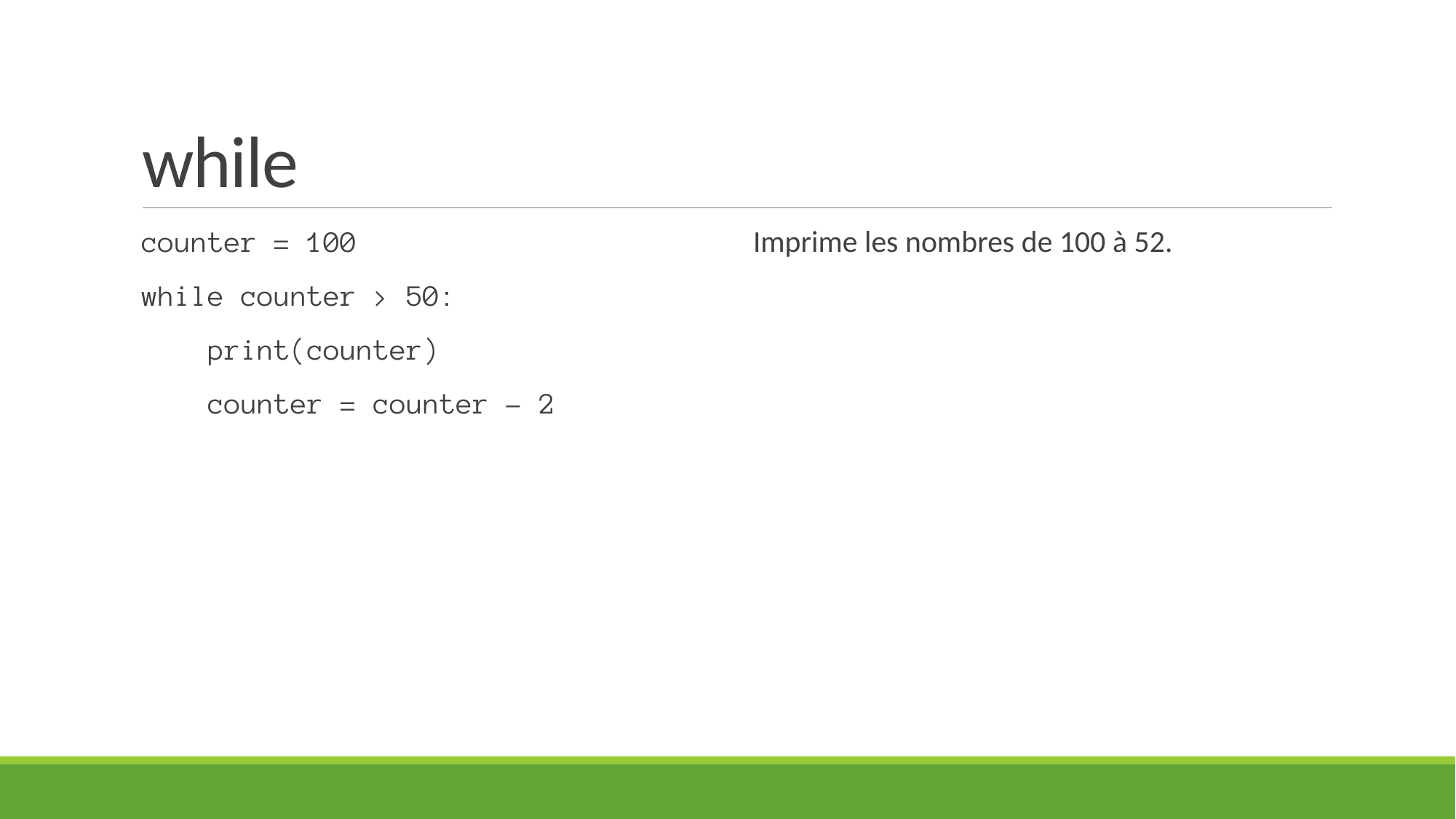

# while
counter = 100
while counter > 50:
    print(counter)
    counter = counter - 2
Imprime les nombres de 100 à 52.